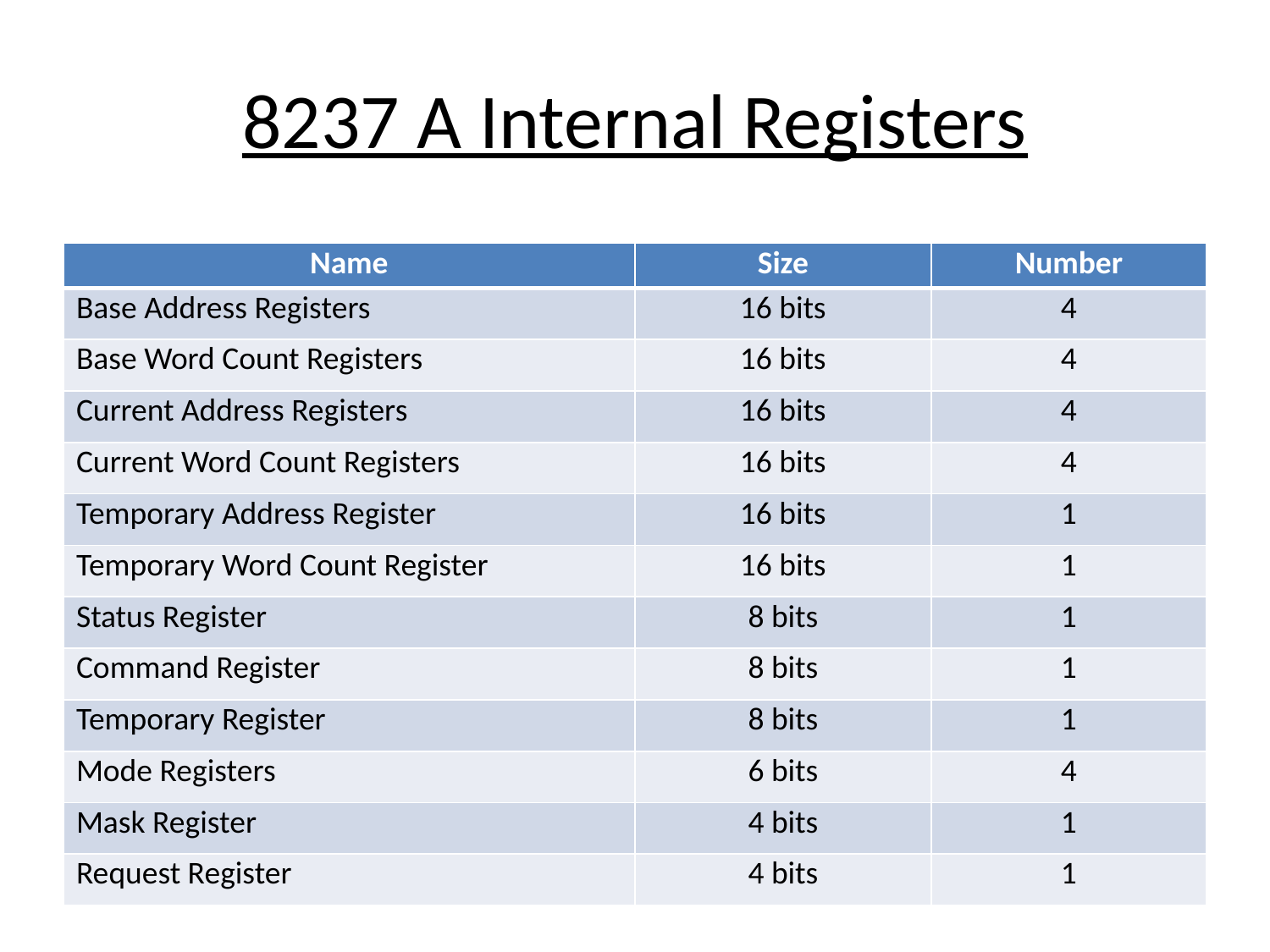

# 8237 A Internal Registers
| Name | Size | Number |
| --- | --- | --- |
| Base Address Registers | 16 bits | 4 |
| Base Word Count Registers | 16 bits | 4 |
| Current Address Registers | 16 bits | 4 |
| Current Word Count Registers | 16 bits | 4 |
| Temporary Address Register | 16 bits | 1 |
| Temporary Word Count Register | 16 bits | 1 |
| Status Register | 8 bits | 1 |
| Command Register | 8 bits | 1 |
| Temporary Register | 8 bits | 1 |
| Mode Registers | 6 bits | 4 |
| Mask Register | 4 bits | 1 |
| Request Register | 4 bits | 1 |